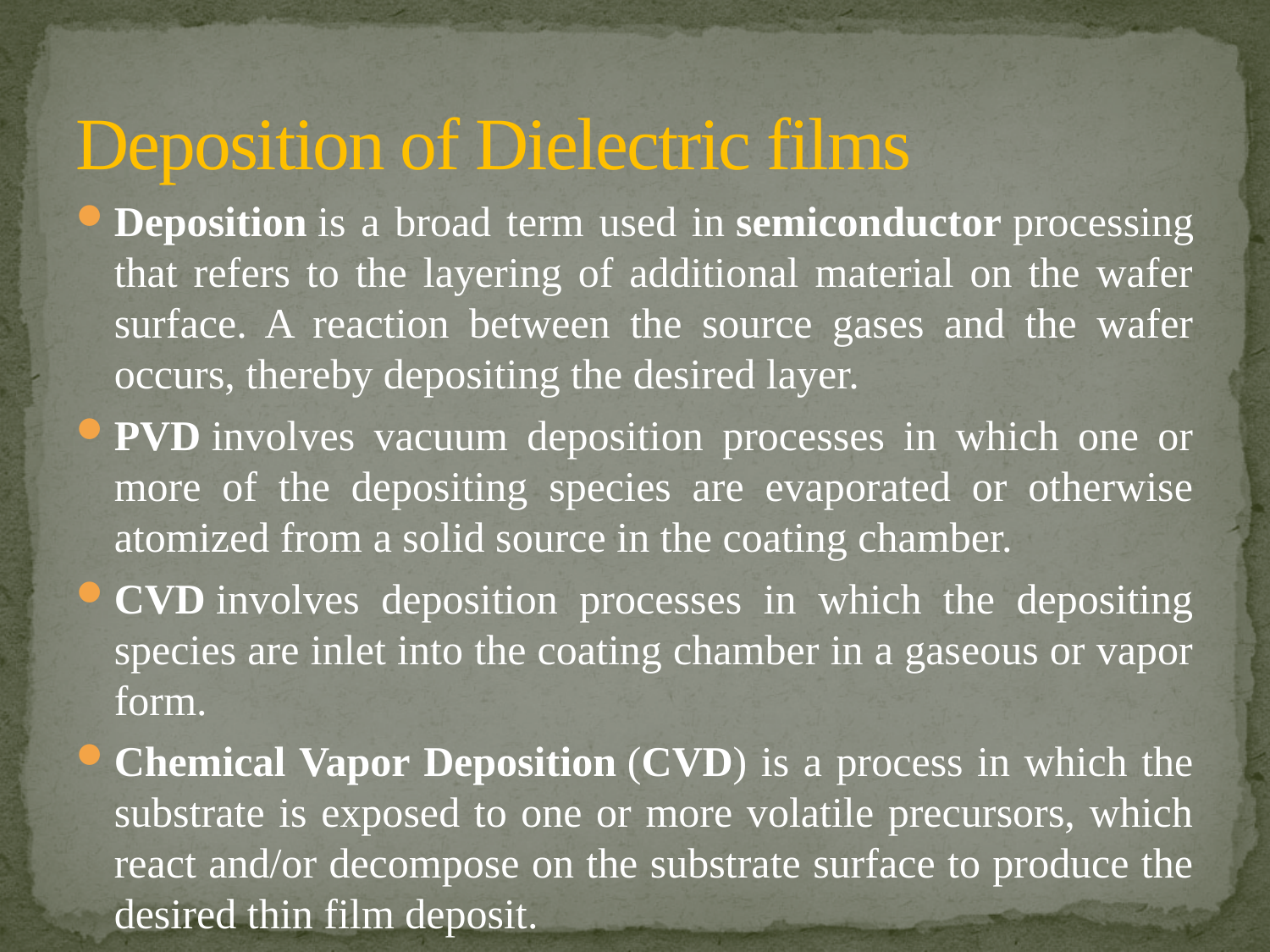

# Deposition of Dielectric films
Deposition is a broad term used in semiconductor processing that refers to the layering of additional material on the wafer surface. A reaction between the source gases and the wafer occurs, thereby depositing the desired layer.
PVD involves vacuum deposition processes in which one or more of the depositing species are evaporated or otherwise atomized from a solid source in the coating chamber.
CVD involves deposition processes in which the depositing species are inlet into the coating chamber in a gaseous or vapor form.
Chemical Vapor Deposition (CVD) is a process in which the substrate is exposed to one or more volatile precursors, which react and/or decompose on the substrate surface to produce the desired thin film deposit.